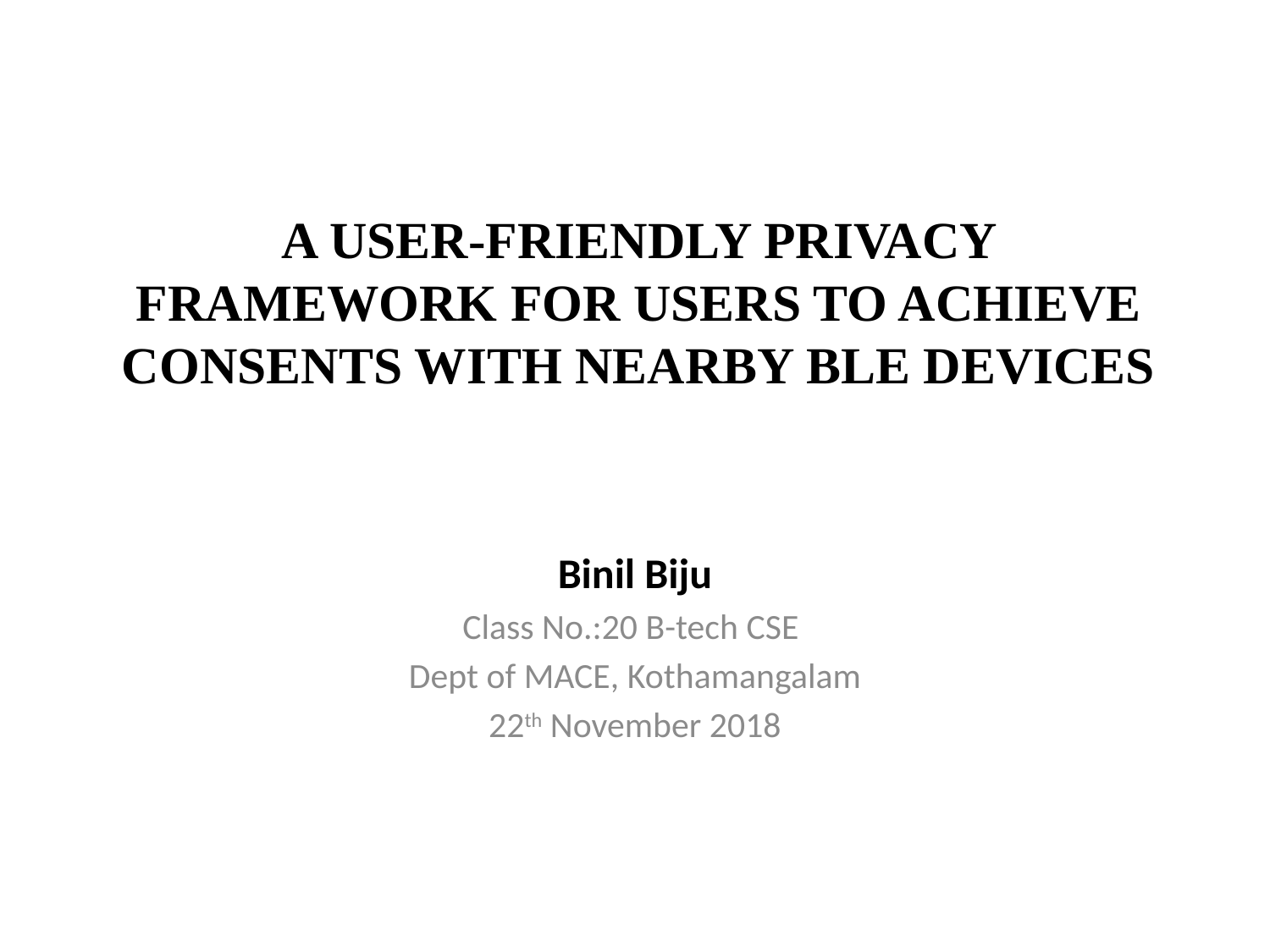

# A USER-FRIENDLY PRIVACY FRAMEWORK FOR USERS TO ACHIEVE CONSENTS WITH NEARBY BLE DEVICES
Binil Biju
Class No.:20 B-tech CSE
Dept of MACE, Kothamangalam
22th November 2018